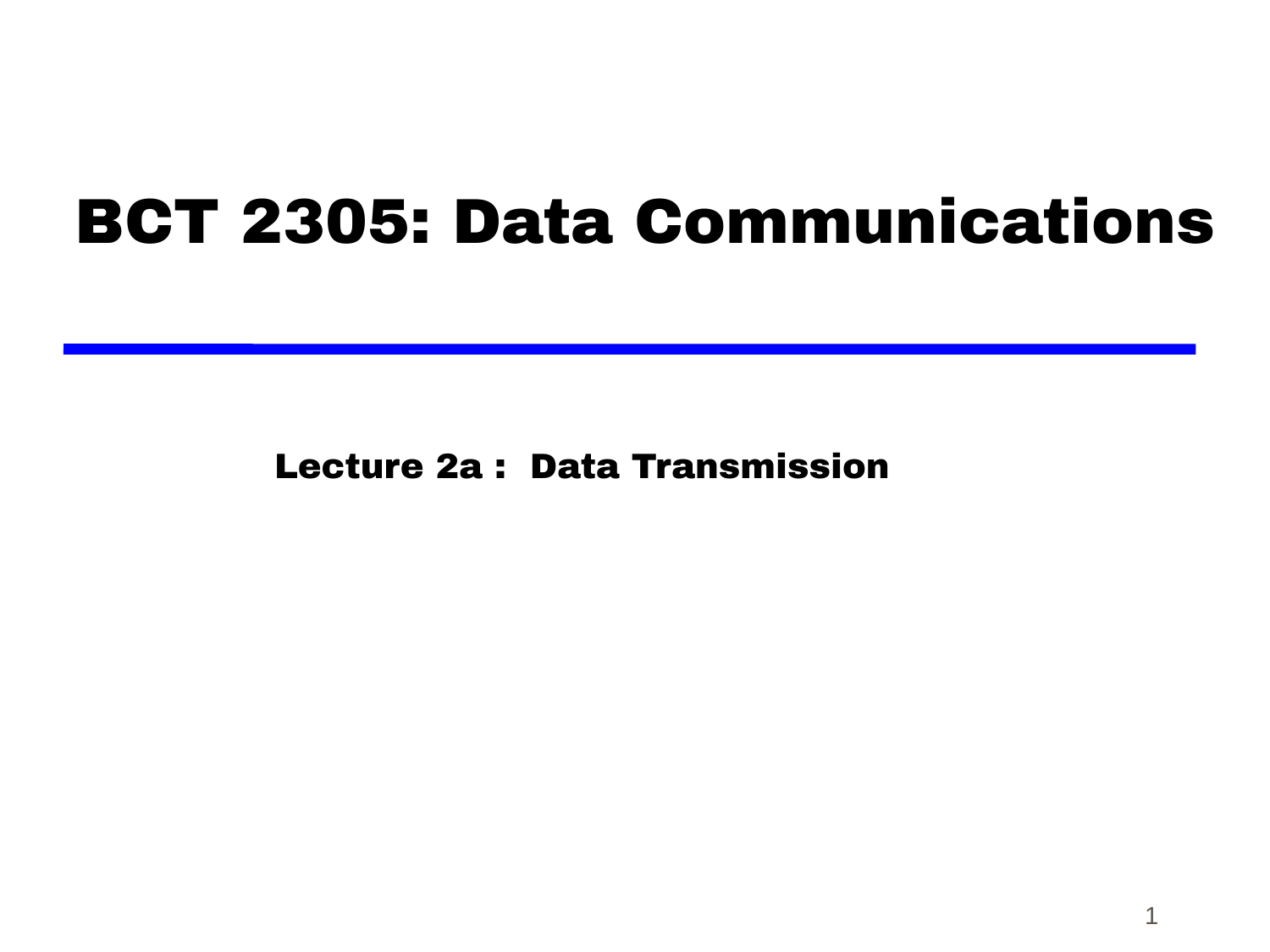

# BCT 2305: Data Communications
Lecture 2a :  Data Transmission

1